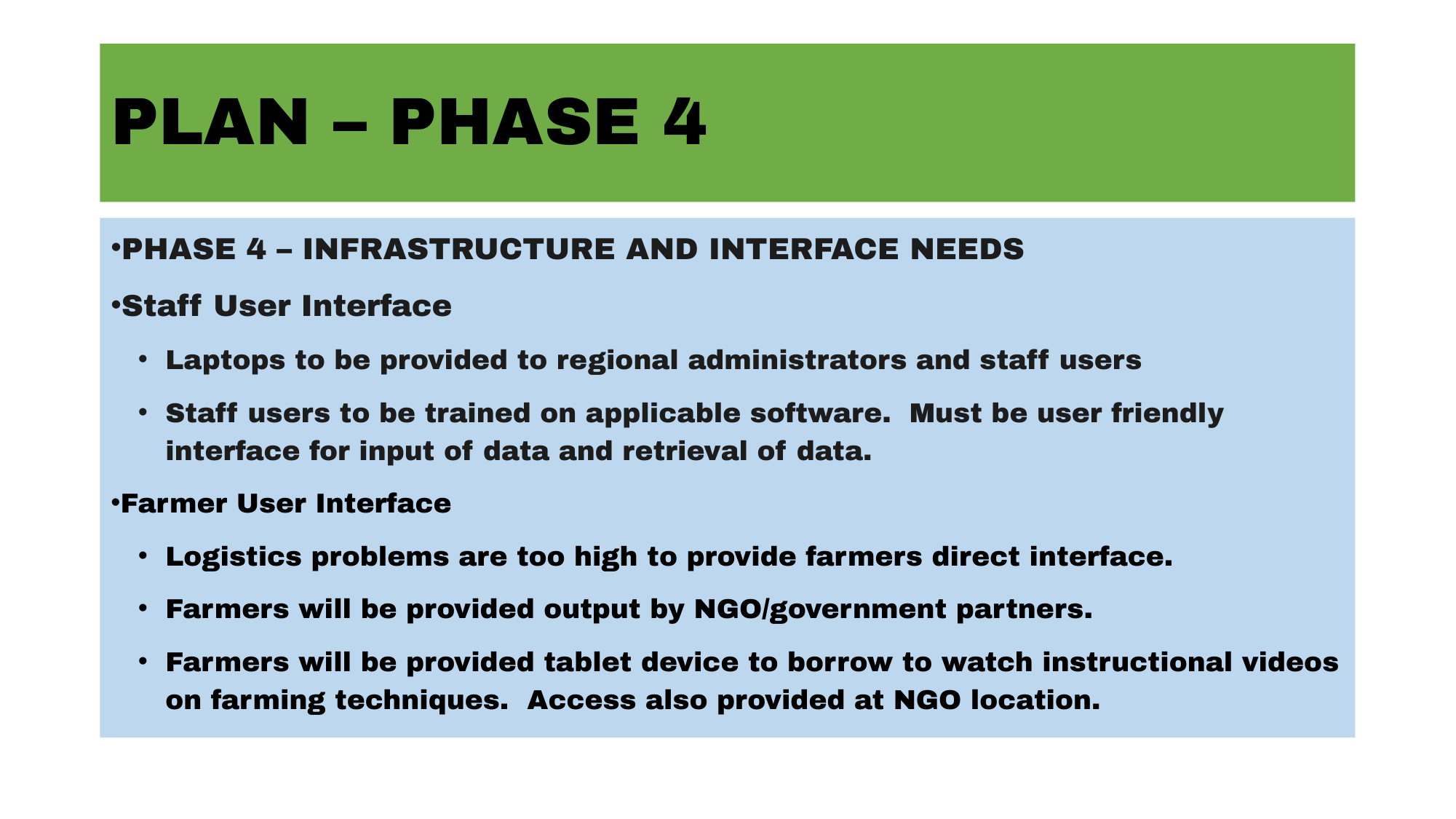

# PLAN – PHASE 4
PHASE 4 – INFRASTRUCTURE AND INTERFACE NEEDS
Staff User Interface
Laptops to be provided to regional administrators and staff users
Staff users to be trained on applicable software.  Must be user friendly interface for input of data and retrieval of data.
Farmer User Interface
Logistics problems are too high to provide farmers direct interface.
Farmers will be provided output by NGO/government partners.
Farmers will be provided tablet device to borrow to watch instructional videos on farming techniques.  Access also provided at NGO location.